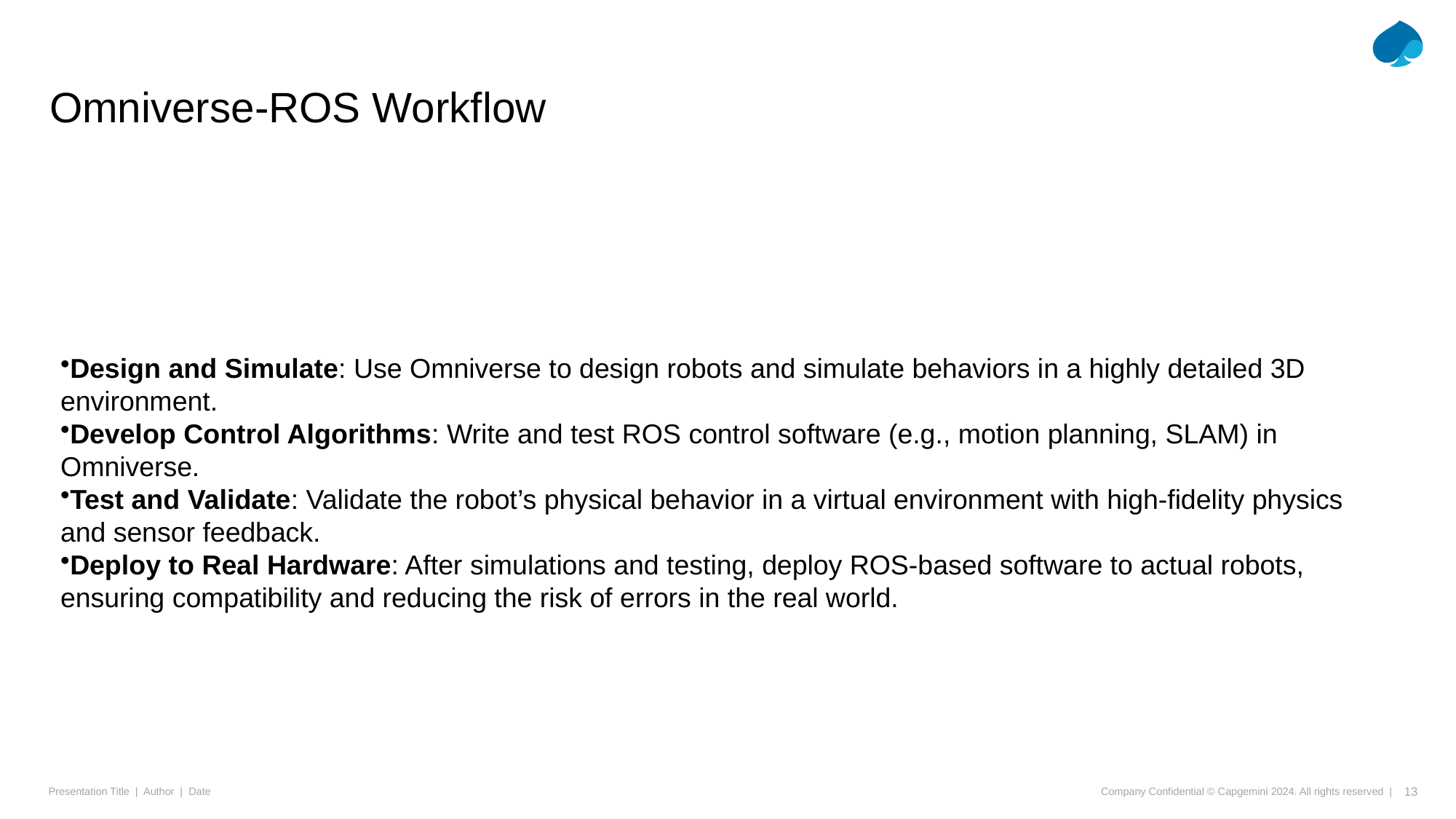

# Omniverse-ROS Workflow
Design and Simulate: Use Omniverse to design robots and simulate behaviors in a highly detailed 3D environment.
Develop Control Algorithms: Write and test ROS control software (e.g., motion planning, SLAM) in Omniverse.
Test and Validate: Validate the robot’s physical behavior in a virtual environment with high-fidelity physics and sensor feedback.
Deploy to Real Hardware: After simulations and testing, deploy ROS-based software to actual robots, ensuring compatibility and reducing the risk of errors in the real world.